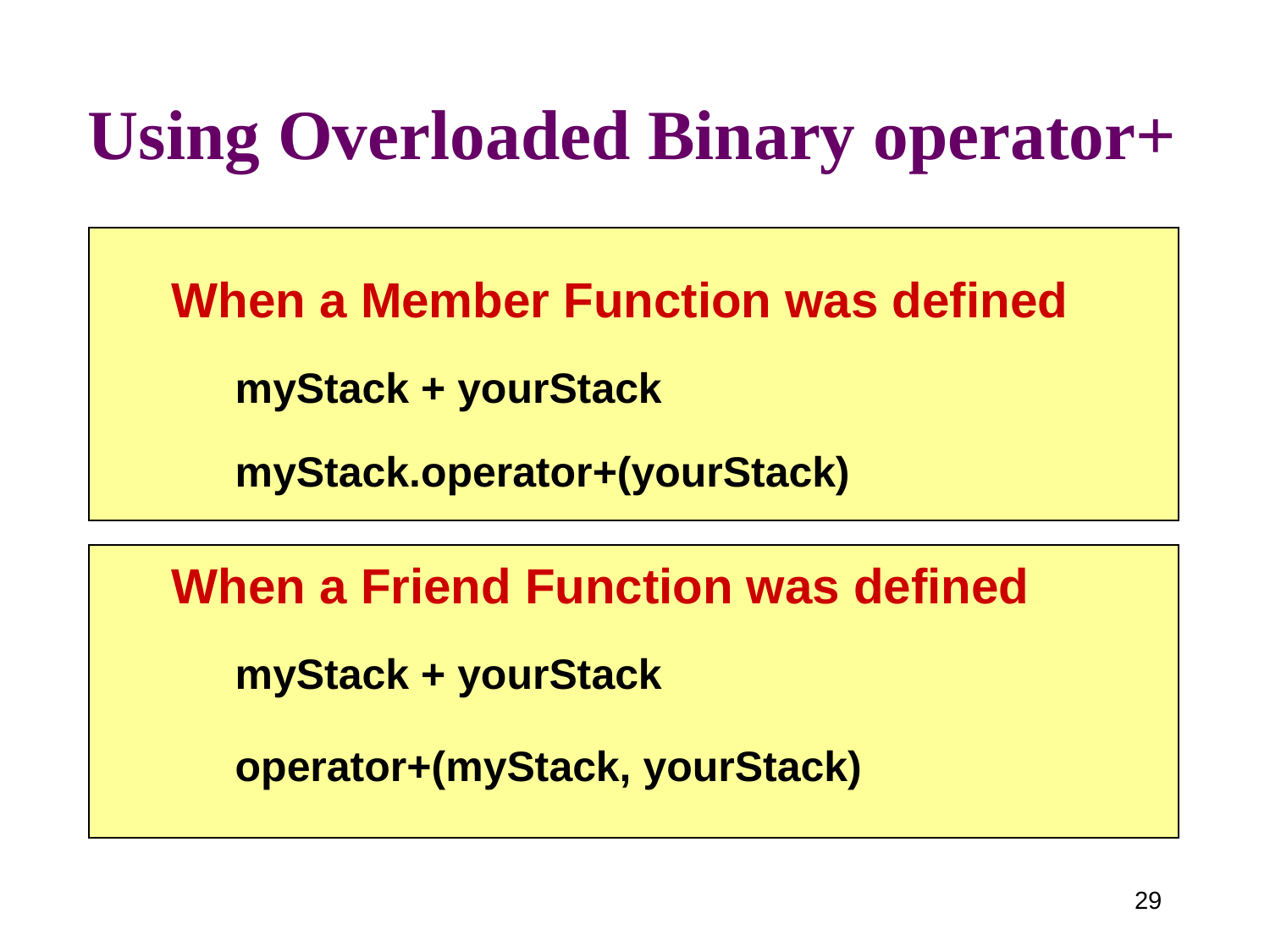

# Using Overloaded Binary operator+

When a Member Function was defined

myStack + yourStack

myStack.operator+(yourStack)

When a Friend Function was defined

myStack + yourStack

operator+(myStack, yourStack)

29